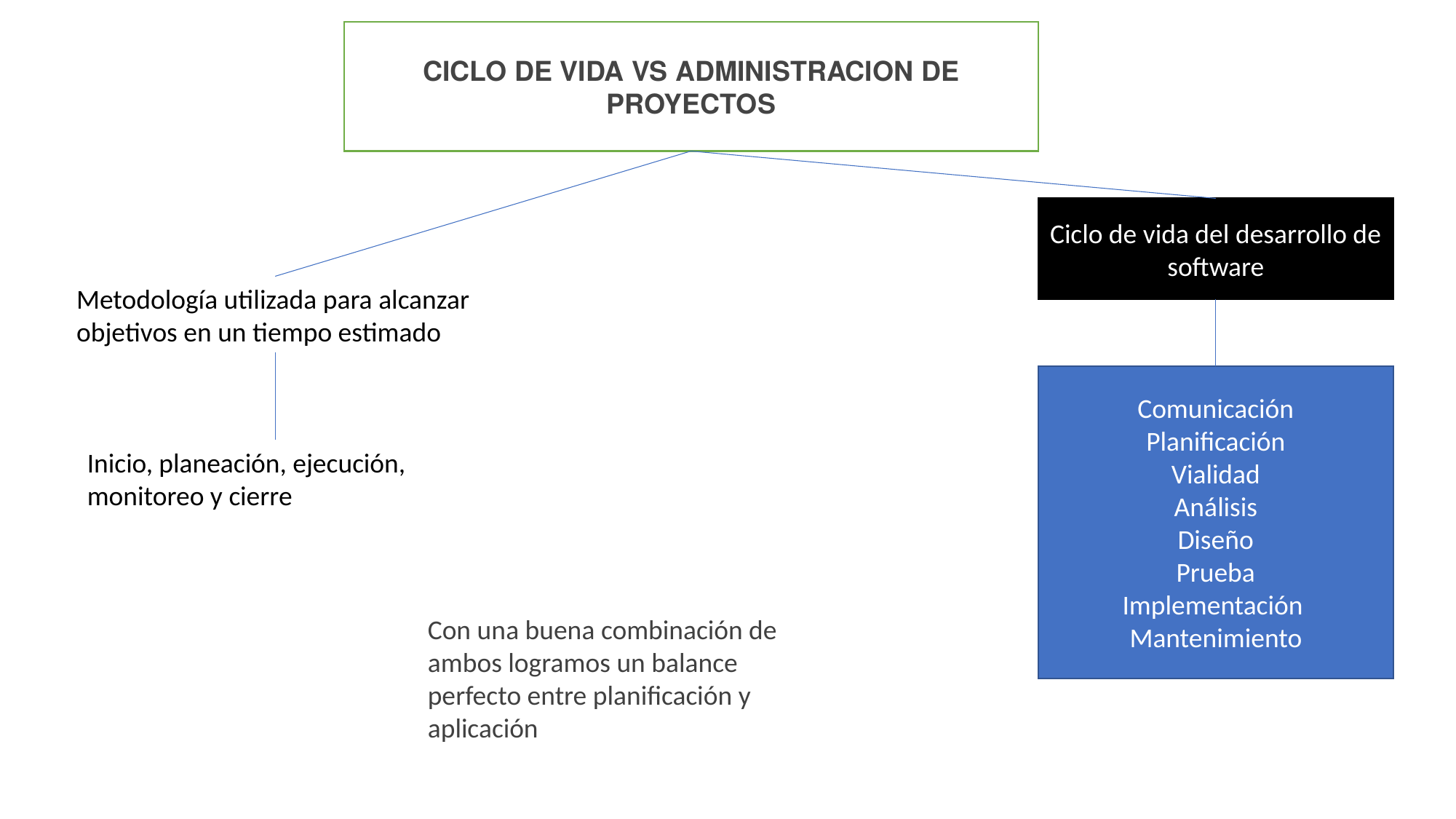

CICLO DE VIDA VS ADMINISTRACION DE PROYECTOS
Ciclo de vida del desarrollo de software
Metodología utilizada para alcanzar objetivos en un tiempo estimado
Comunicación
Planificación
Vialidad
Análisis
Diseño
Prueba
Implementación
Mantenimiento
Inicio, planeación, ejecución, monitoreo y cierre
Con una buena combinación de ambos logramos un balance perfecto entre planificación y aplicación